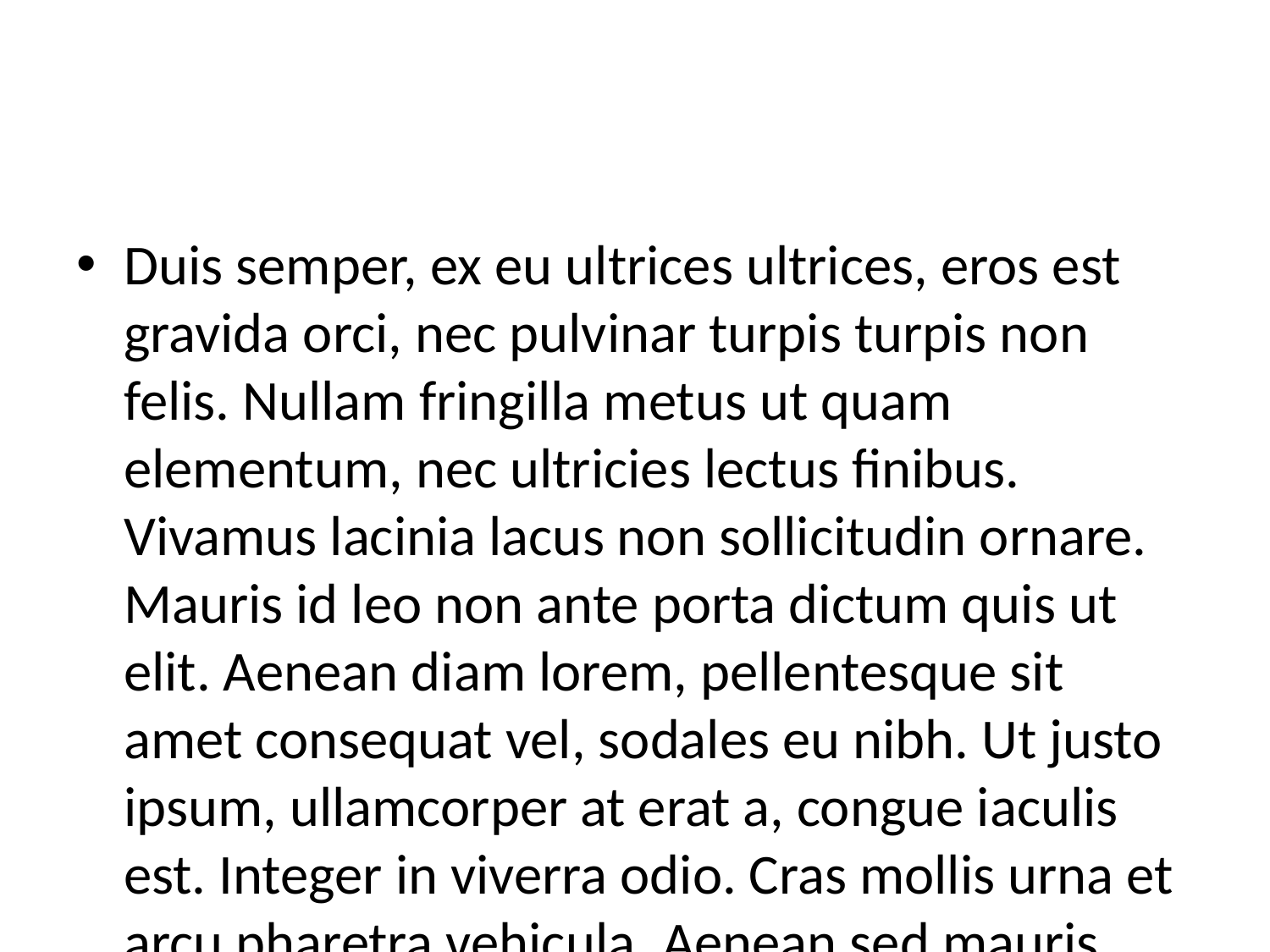

#
Duis semper, ex eu ultrices ultrices, eros est gravida orci, nec pulvinar turpis turpis non felis. Nullam fringilla metus ut quam elementum, nec ultricies lectus finibus. Vivamus lacinia lacus non sollicitudin ornare. Mauris id leo non ante porta dictum quis ut elit. Aenean diam lorem, pellentesque sit amet consequat vel, sodales eu nibh. Ut justo ipsum, ullamcorper at erat a, congue iaculis est. Integer in viverra odio. Cras mollis urna et arcu pharetra vehicula. Aenean sed mauris cursus, fringilla nisi id, venenatis est.